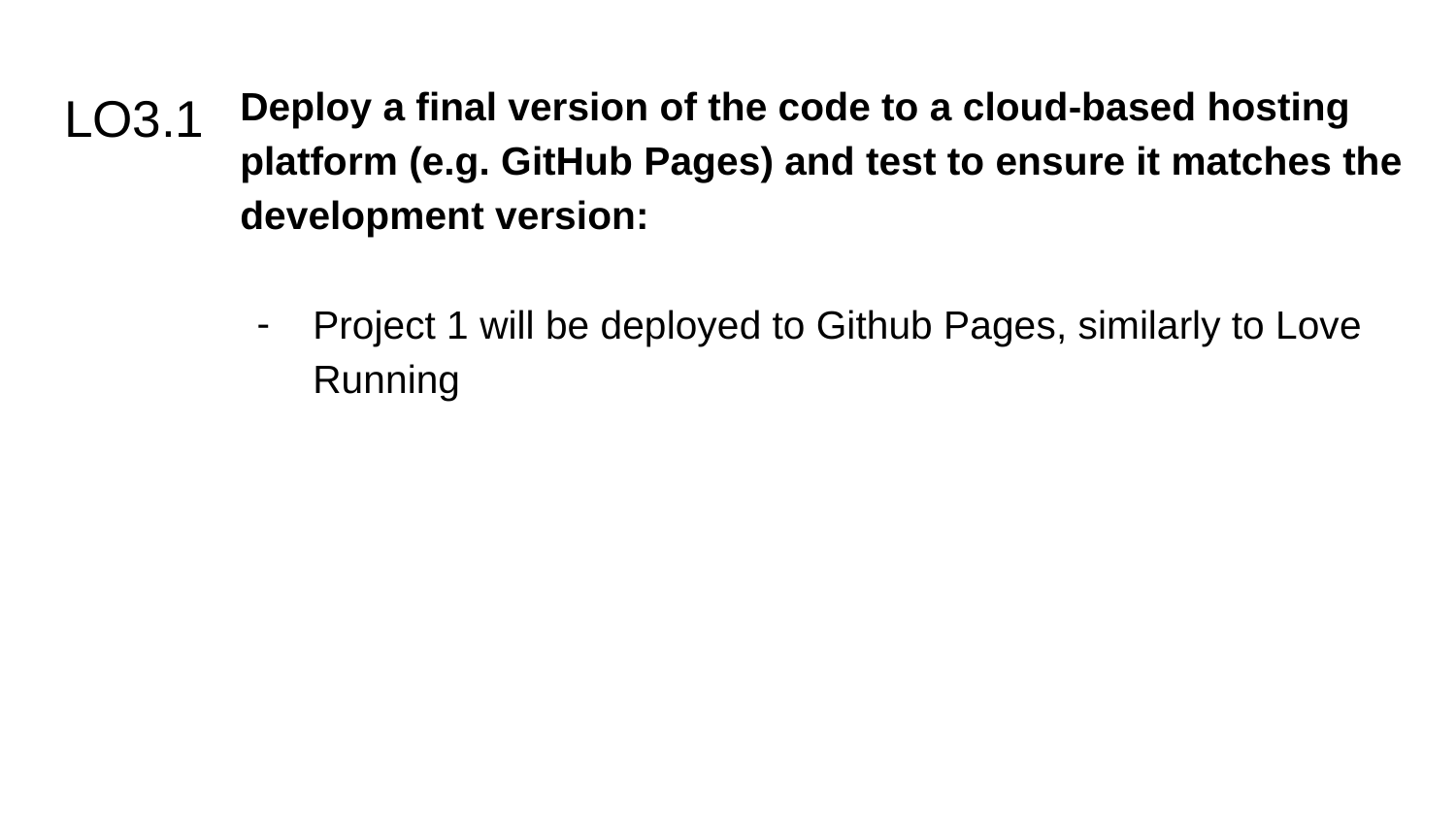

Deploy a final version of the code to a cloud-based hosting platform (e.g. GitHub Pages) and test to ensure it matches the development version:

Project 1 will be deployed to Github Pages, similarly to Love Running
# LO3.1